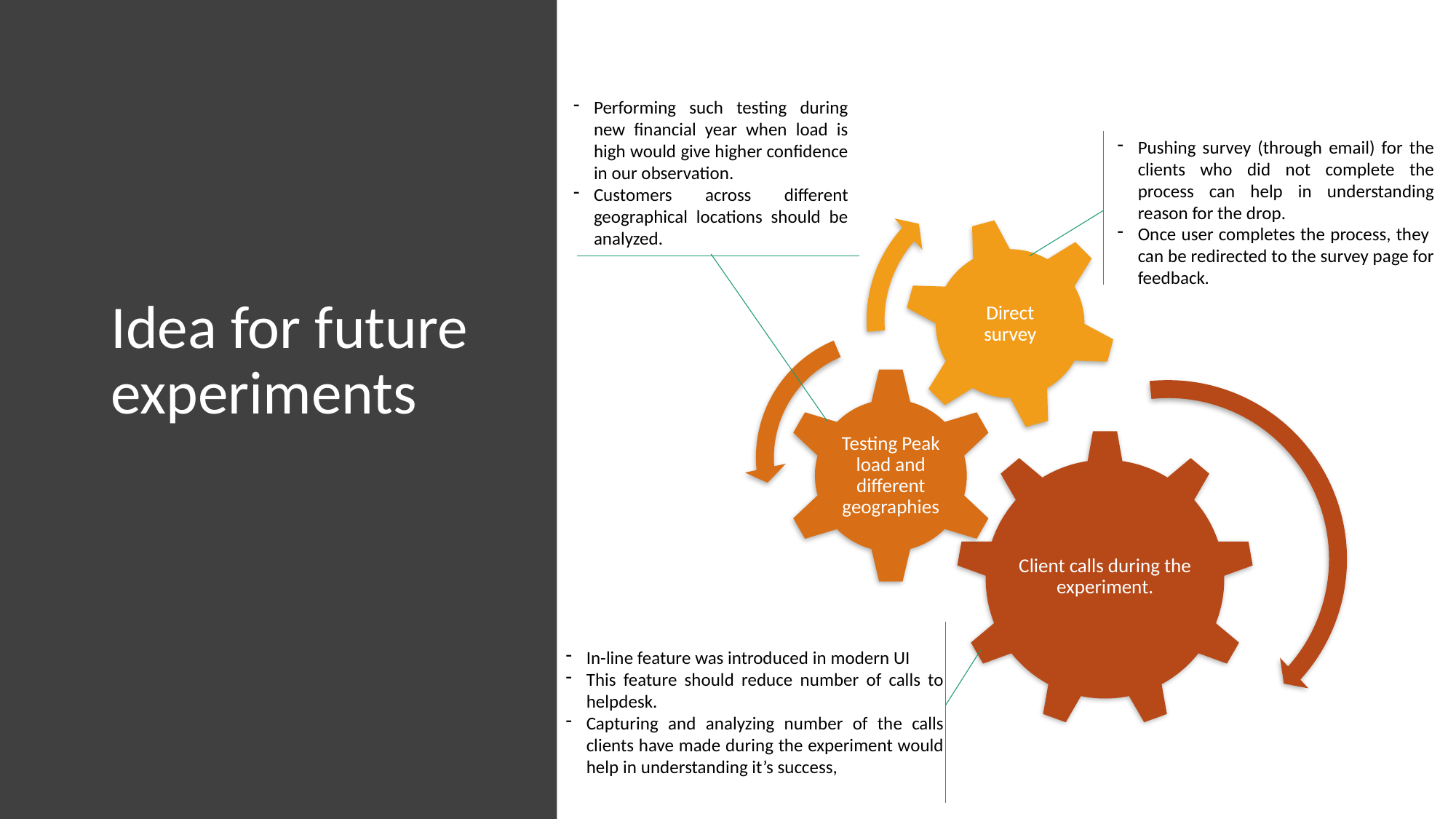

# Idea for future experiments
Performing such testing during new financial year when load is high would give higher confidence in our observation.
Customers across different geographical locations should be analyzed.
Pushing survey (through email) for the clients who did not complete the process can help in understanding reason for the drop.
Once user completes the process, they  can be redirected to the survey page for feedback.
Client calls during the experiment.
Testing Peak load and different geographies
Direct survey
In-line feature was introduced in modern UI
This feature should reduce number of calls to helpdesk.
Capturing and analyzing number of the calls clients have made during the experiment would help in understanding it’s success,